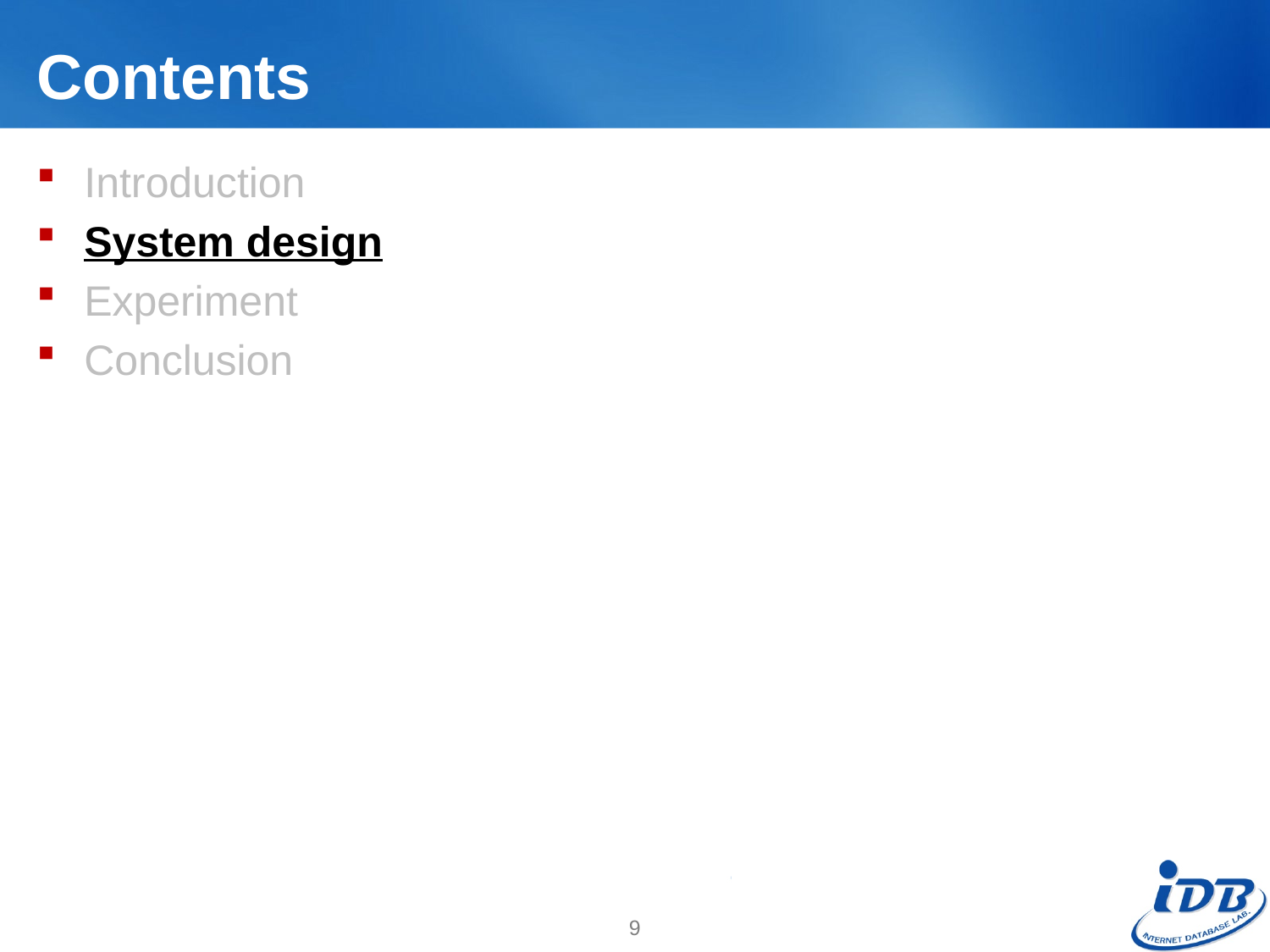

# Contents
Introduction
System design
Experiment
Conclusion

9